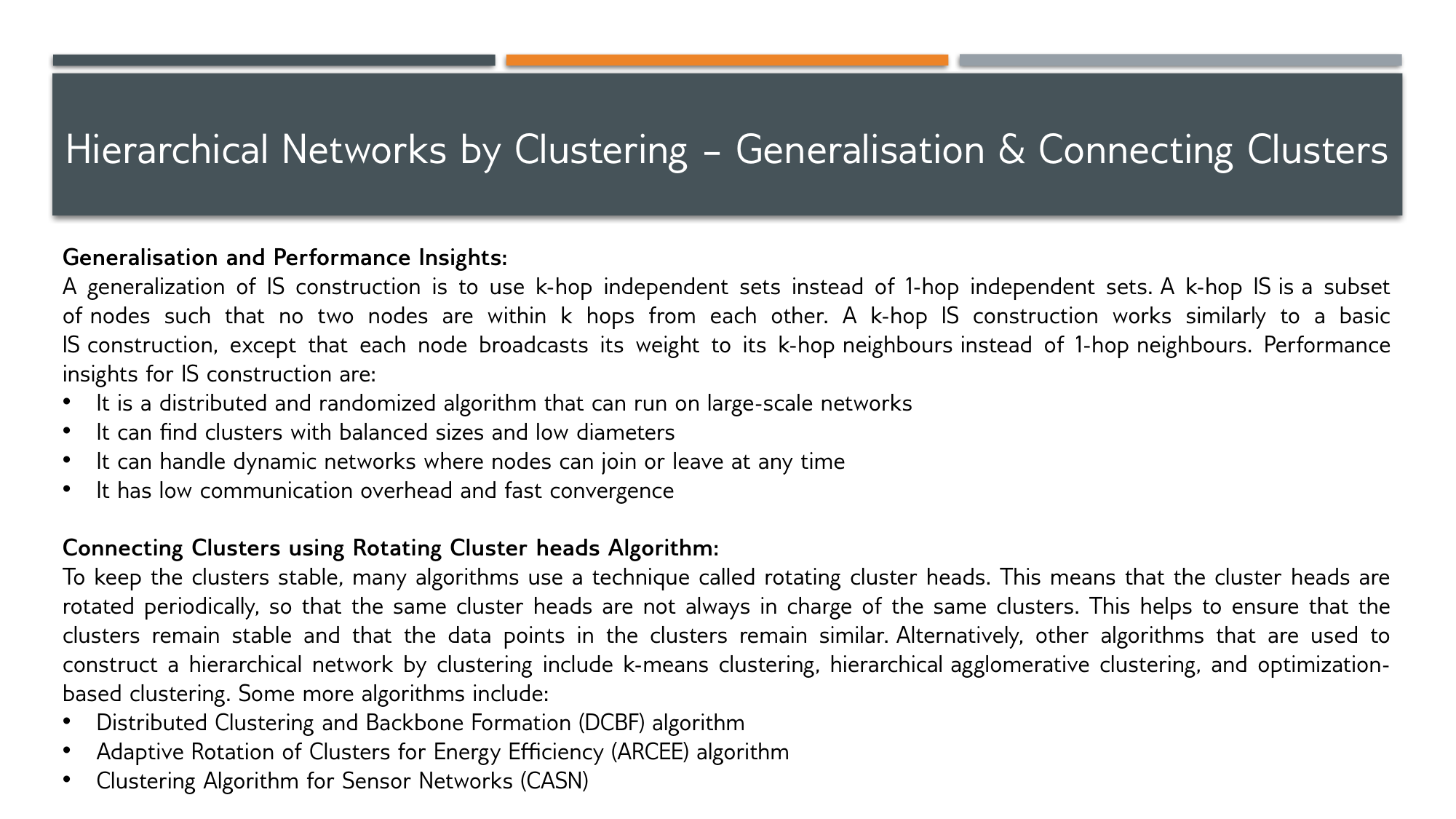

Hierarchical Networks by Clustering – Generalisation & Connecting Clusters
Generalisation and Performance Insights:
A generalization of IS construction is to use k-hop independent sets instead of 1-hop independent sets. A k-hop IS is a subset of nodes such that no two nodes are within k hops from each other. A k-hop IS construction works similarly to a basic IS construction, except that each node broadcasts its weight to its k-hop neighbours instead of 1-hop neighbours. Performance insights for IS construction are:
It is a distributed and randomized algorithm that can run on large-scale networks
It can find clusters with balanced sizes and low diameters
It can handle dynamic networks where nodes can join or leave at any time
It has low communication overhead and fast convergence

Connecting Clusters using Rotating Cluster heads Algorithm:
To keep the clusters stable, many algorithms use a technique called rotating cluster heads. This means that the cluster heads are rotated periodically, so that the same cluster heads are not always in charge of the same clusters. This helps to ensure that the clusters remain stable and that the data points in the clusters remain similar. Alternatively, other algorithms that are used to construct a hierarchical network by clustering include k-means clustering, hierarchical agglomerative clustering, and optimization-based clustering. Some more algorithms include:
Distributed Clustering and Backbone Formation (DCBF) algorithm
Adaptive Rotation of Clusters for Energy Efficiency (ARCEE) algorithm
Clustering Algorithm for Sensor Networks (CASN)